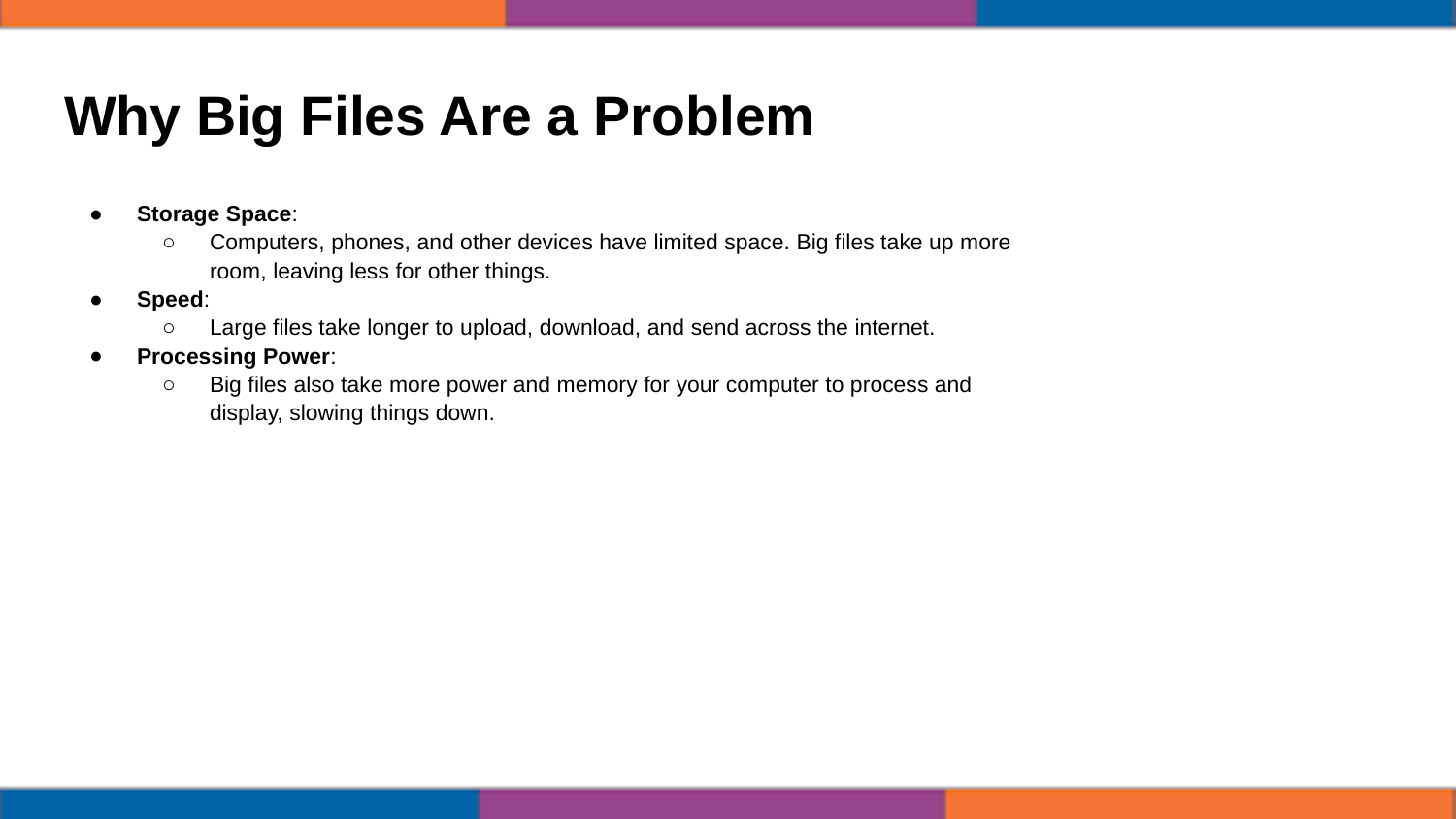

# Why Big Files Are a Problem
Storage Space:
Computers, phones, and other devices have limited space. Big files take up more room, leaving less for other things.
Speed:
Large files take longer to upload, download, and send across the internet.
Processing Power:
Big files also take more power and memory for your computer to process and display, slowing things down.